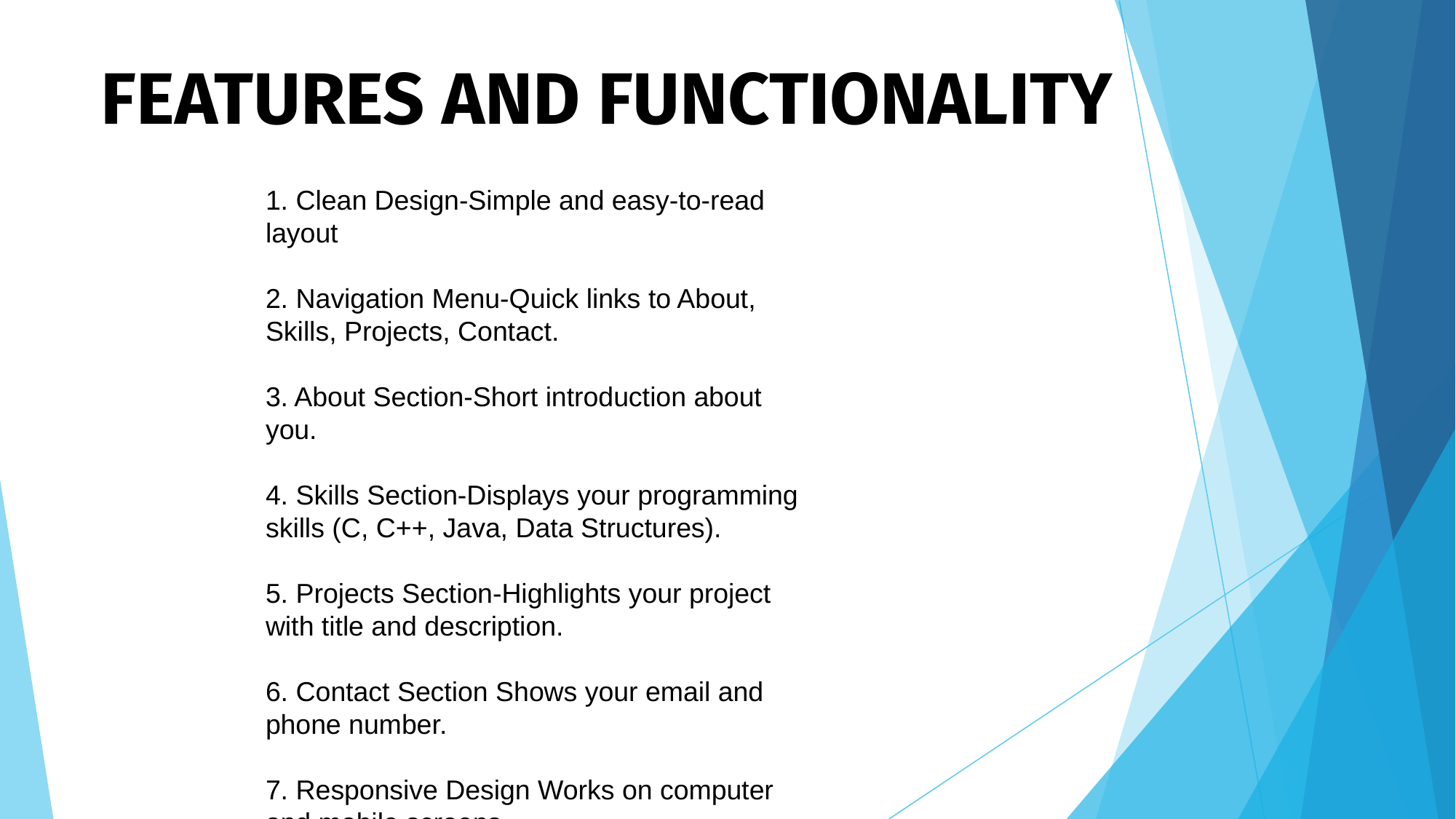

# FEATURES AND FUNCTIONALITY
1. Clean Design-Simple and easy-to-read layout

2. Navigation Menu-Quick links to About, Skills, Projects, Contact.

3. About Section-Short introduction about you.

4. Skills Section-Displays your programming skills (C, C++, Java, Data Structures).

5. Projects Section-Highlights your project with title and description.

6. Contact Section Shows your email and phone number.

7. Responsive Design Works on computer and mobile screens.